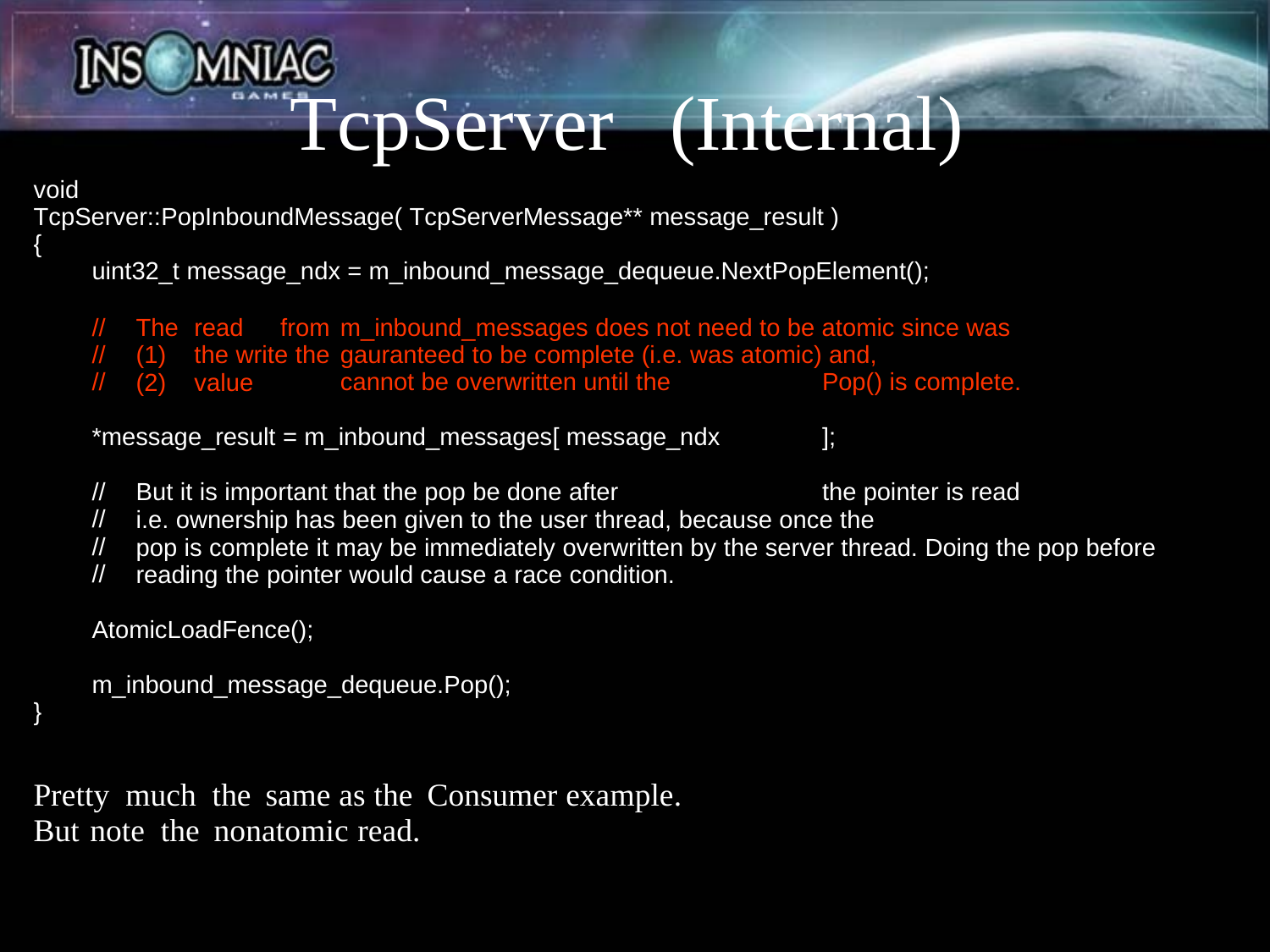

TcpServer
(Internal)
void
TcpServer::PopInboundMessage( TcpServerMessage** message_result )
{
uint32_t message_ndx = m_inbound_message_dequeue.NextPopElement();
//
//
//
The (1) (2)
read from the write the value
m_inbound_messages does not need to be atomic since was gauranteed to be complete (i.e. was atomic) and,
cannot be over­written until the
Pop() is complete.
*message_result = m_inbound_messages[ message_ndx
];
//
//
//
//
But it is important that the pop be done after
the pointer is read
i.e. ownership has been given to the user thread, because once the
pop is complete it may be immediately overwritten by the server thread. Doing the pop before reading the pointer would cause a race condition.
AtomicLoadFence();
m_inbound_message_dequeue.Pop();
}
Pretty much the same as the Consumer example.
But note the non­atomic read.